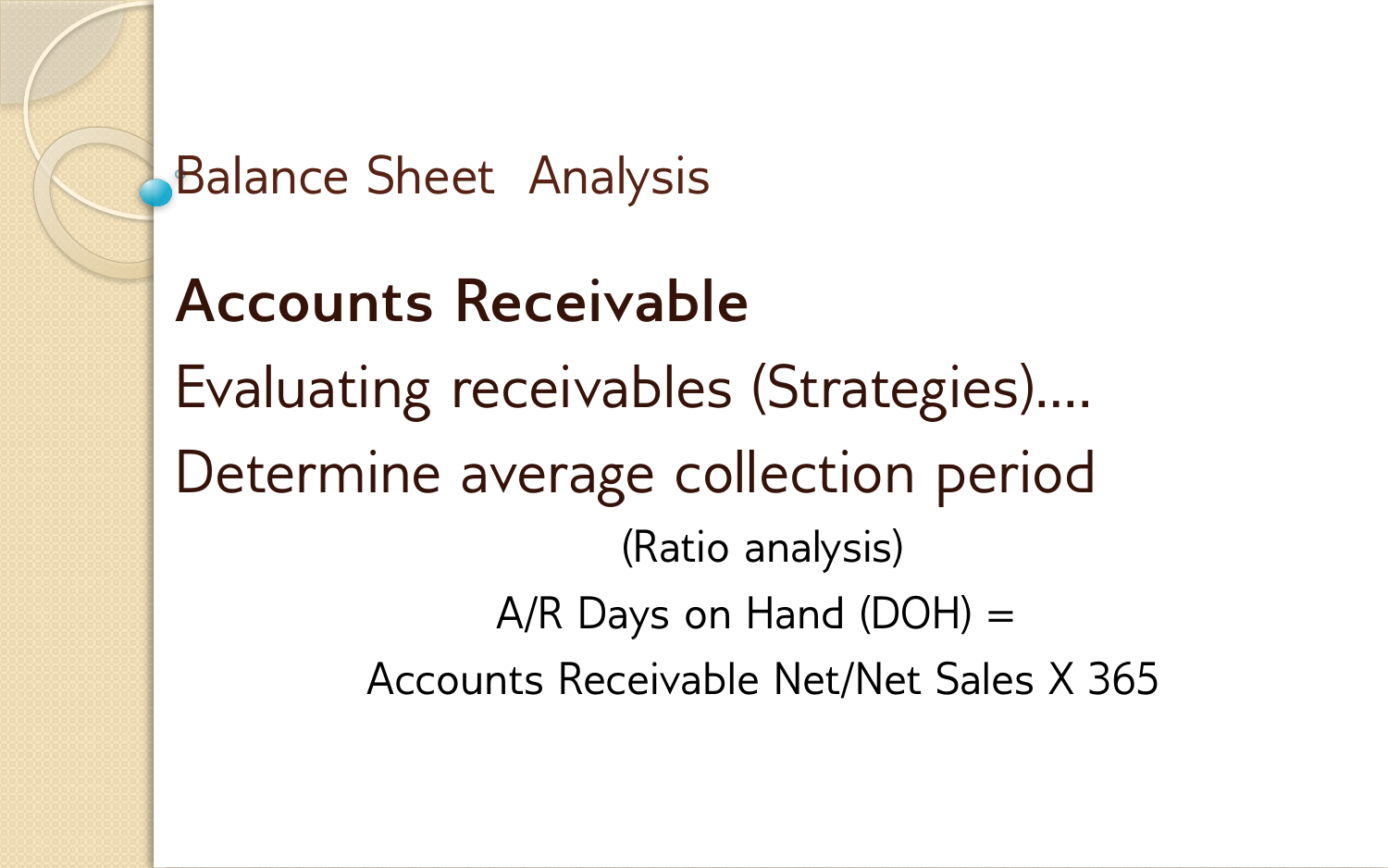

# Balance Sheet  Analysis
Accounts Receivable
Evaluating receivables (Strategies)….
Determine average collection period
(Ratio analysis)
A/R Days on Hand (DOH) =
Accounts Receivable Net/Net Sales X 365